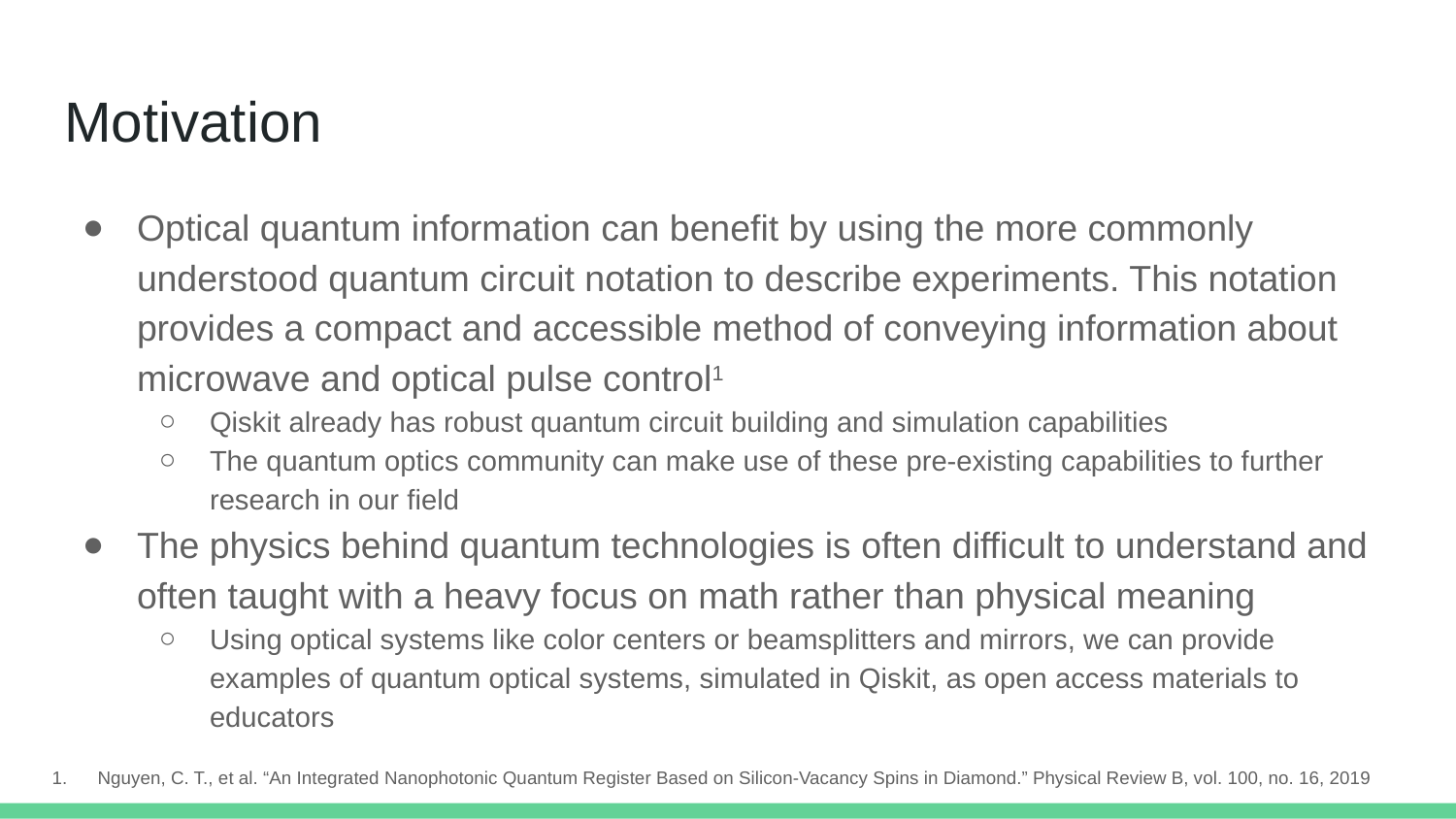

# Motivation
Optical quantum information can benefit by using the more commonly understood quantum circuit notation to describe experiments. This notation provides a compact and accessible method of conveying information about microwave and optical pulse control1
Qiskit already has robust quantum circuit building and simulation capabilities
The quantum optics community can make use of these pre-existing capabilities to further research in our field
The physics behind quantum technologies is often difficult to understand and often taught with a heavy focus on math rather than physical meaning
Using optical systems like color centers or beamsplitters and mirrors, we can provide examples of quantum optical systems, simulated in Qiskit, as open access materials to educators
Nguyen, C. T., et al. “An Integrated Nanophotonic Quantum Register Based on Silicon-Vacancy Spins in Diamond.” Physical Review B, vol. 100, no. 16, 2019